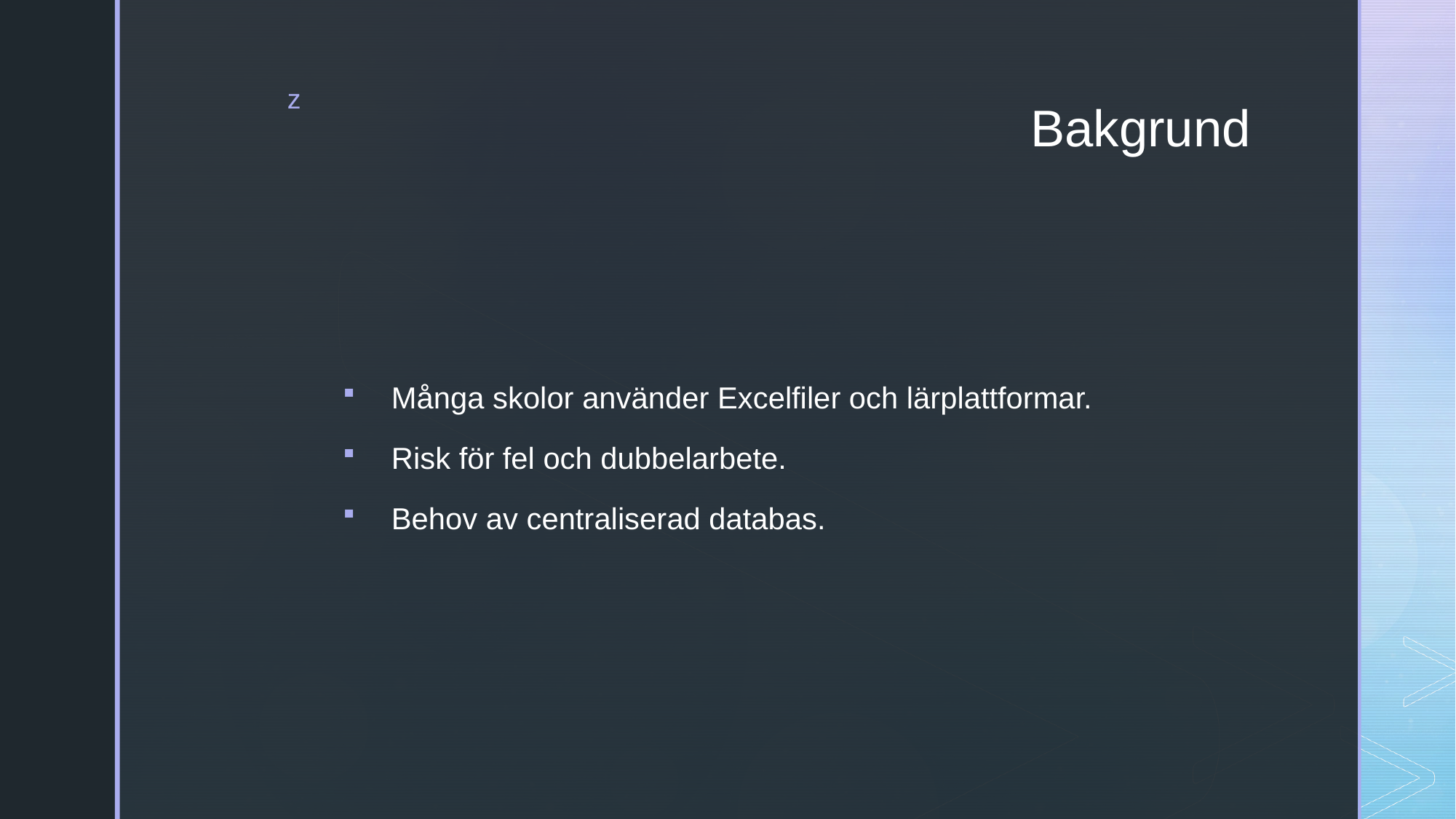

# Bakgrund
 Många skolor använder Excelfiler och lärplattformar.
 Risk för fel och dubbelarbete.
 Behov av centraliserad databas.